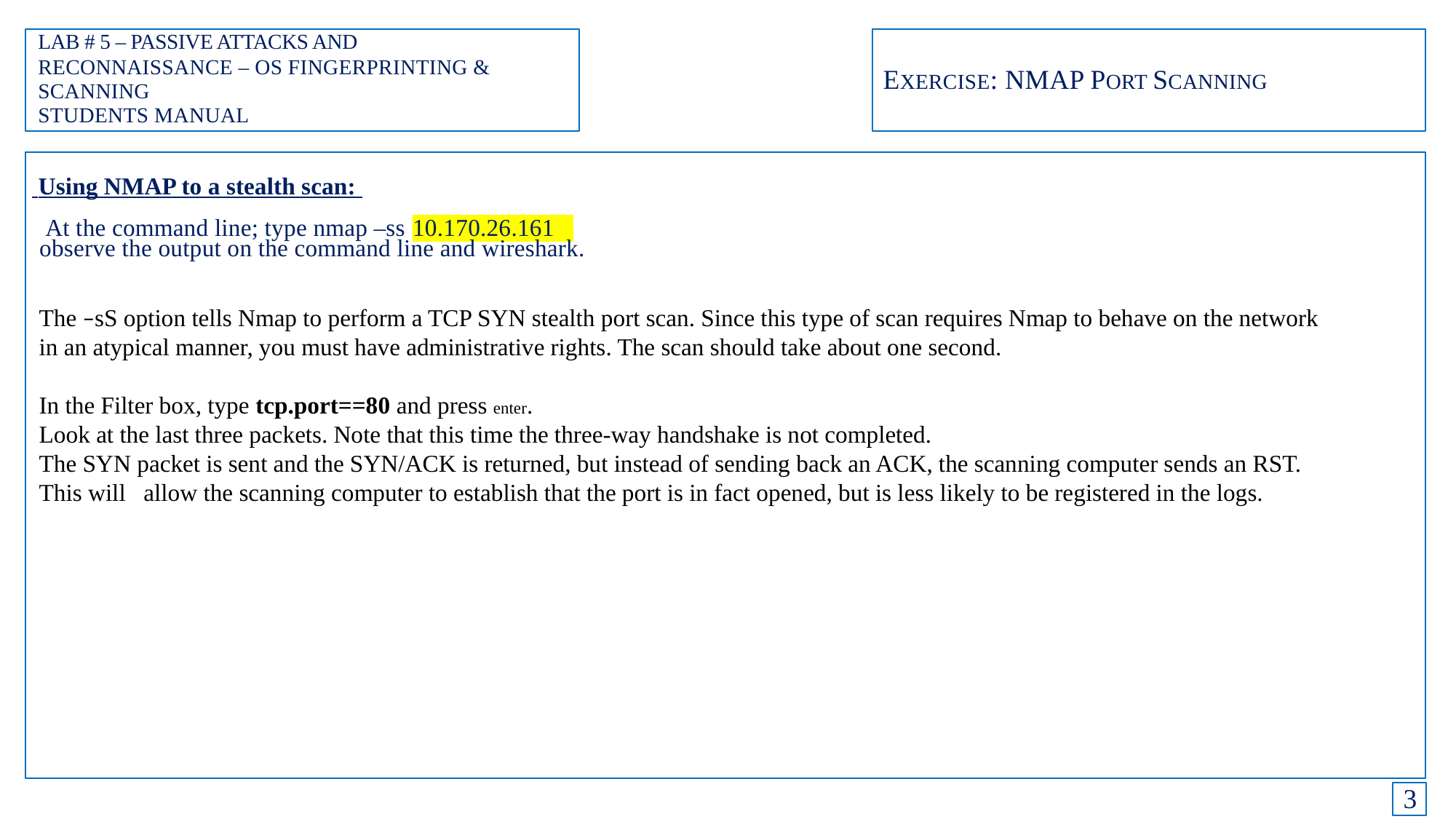

LAB # 5 – PASSIVE ATTACKS AND
RECONNAISSANCE – OS FINGERPRINTING & SCANNING
STUDENTS MANUAL

EXERCISE: NMAP PORT SCANNING

 Using NMAP to a stealth scan:

   At the command line; type nmap –ss 10.170.26.161
  observe the output on the command line and wireshark.

  The –sS option tells Nmap to perform a TCP SYN stealth port scan. Since this type of scan requires Nmap to behave on the network
  in an atypical manner, you must have administrative rights. The scan should take about one second.

  In the Filter box, type tcp.port==80 and press enter.
  Look at the last three packets. Note that this time the three-way handshake is not completed.
  The SYN packet is sent and the SYN/ACK is returned, but instead of sending back an ACK, the scanning computer sends an RST.
  This will   allow the scanning computer to establish that the port is in fact opened, but is less likely to be registered in the logs.

3